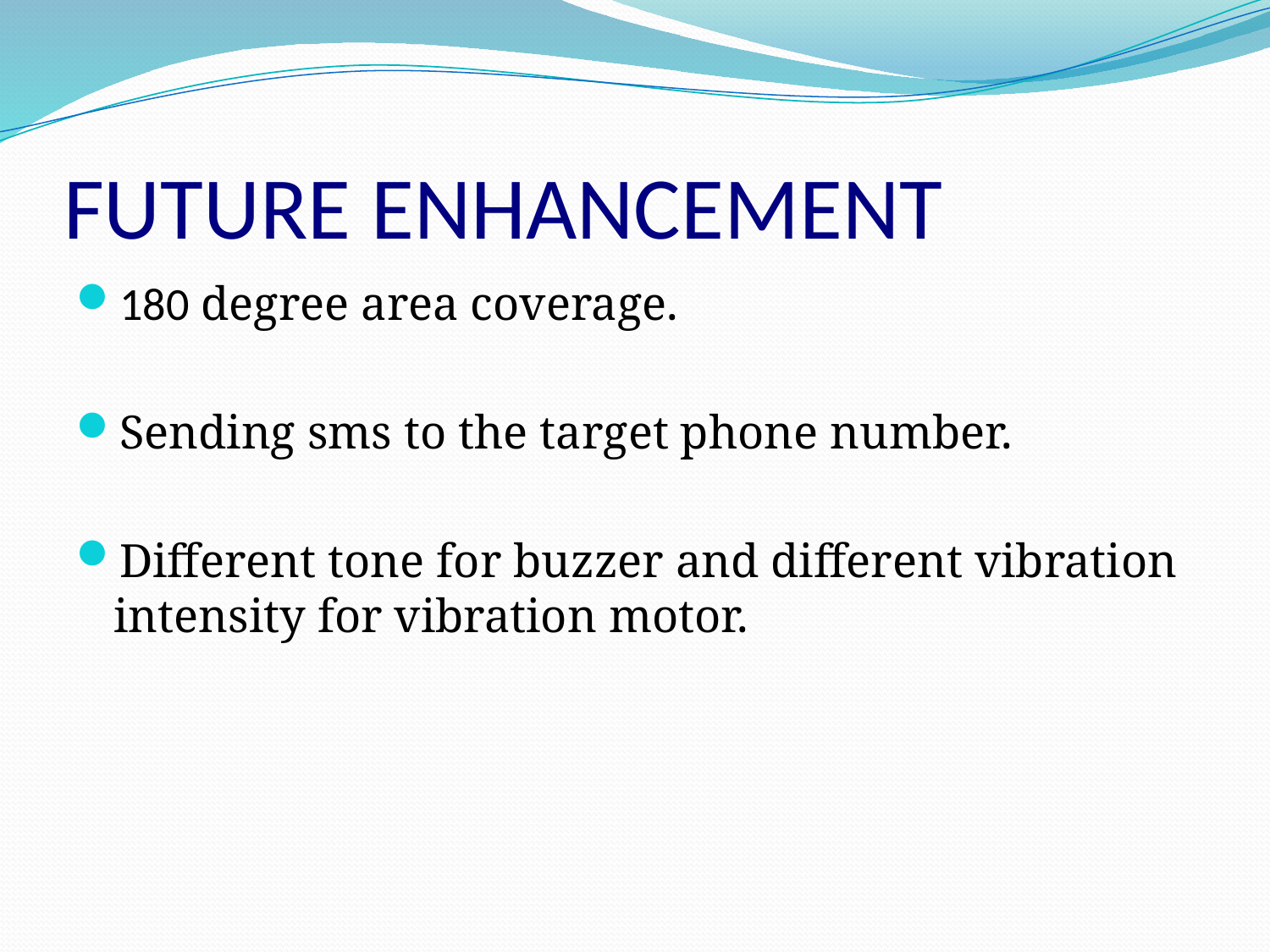

# FUTURE ENHANCEMENT
180 degree area coverage.

Sending sms to the target phone number.

Different tone for buzzer and different vibration intensity for vibration motor.